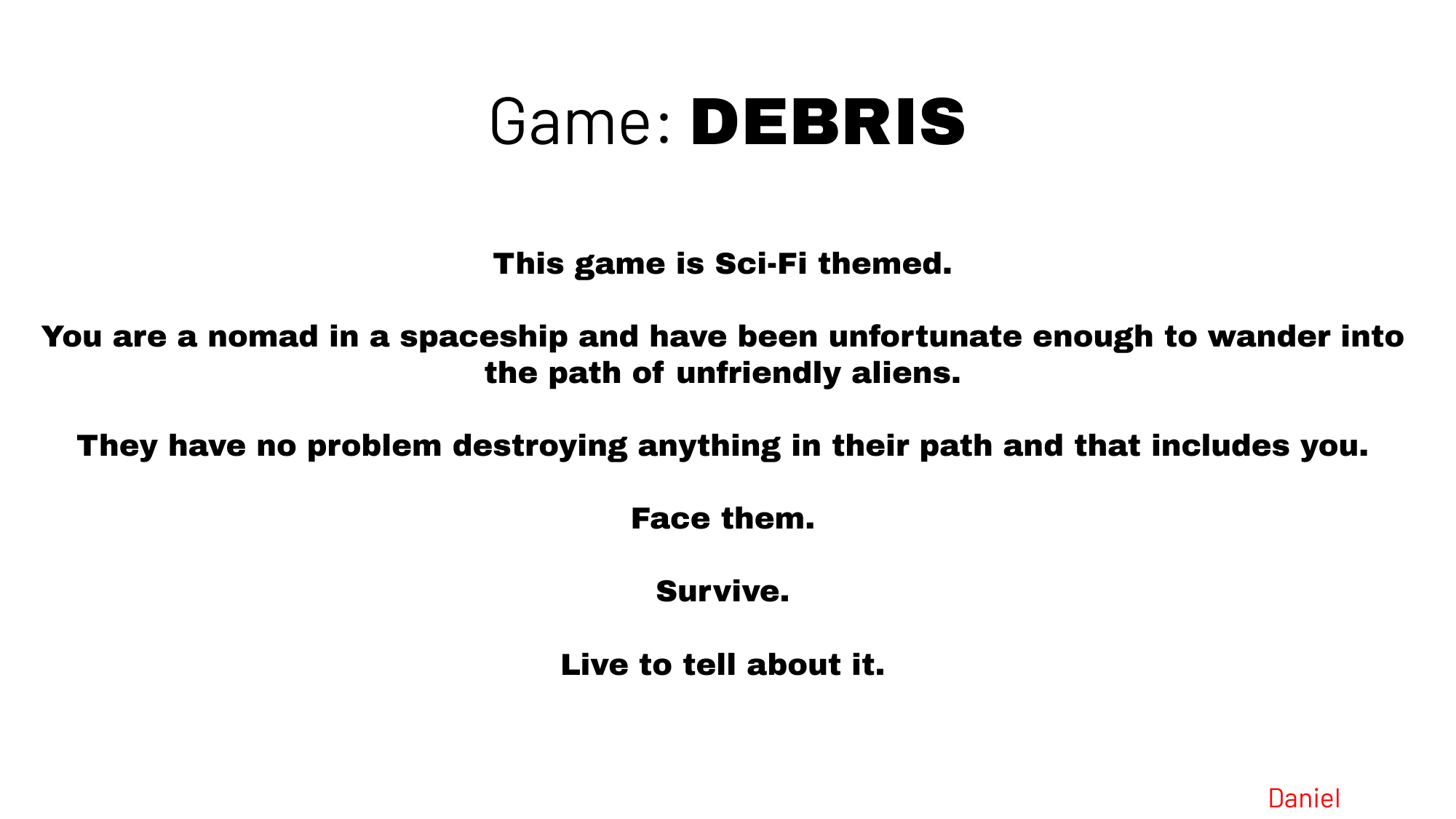

# Game: DEBRIS
This game is Sci-Fi themed.

You are a nomad in a spaceship and have been unfortunate enough to wander into the path of unfriendly aliens.

They have no problem destroying anything in their path and that includes you.

Face them.

Survive.

Live to tell about it.

Daniel